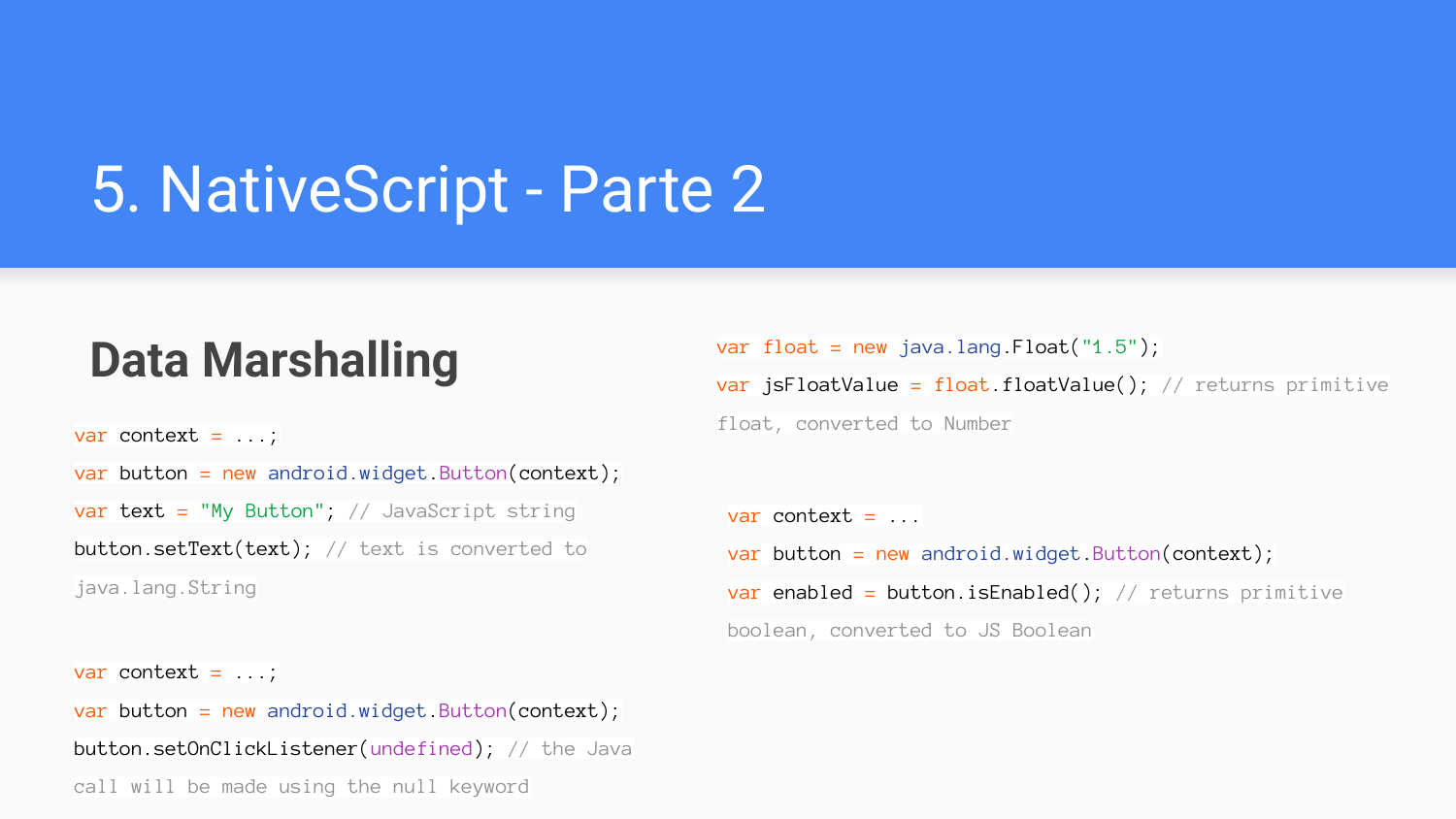

# 5. NativeScript - Parte 2
Data Marshalling

var float = new java.lang.Float("1.5");
var jsFloatValue = float.floatValue(); // returns primitive float, converted to Number

var context = ...;
var button = new android.widget.Button(context);
var text = "My Button"; // JavaScript string
button.setText(text); // text is converted to java.lang.String

var context = ...
var button = new android.widget.Button(context);
var enabled = button.isEnabled(); // returns primitive boolean, converted to JS Boolean

var context = ...;
var button = new android.widget.Button(context);
button.setOnClickListener(undefined); // the Java call will be made using the null keyword